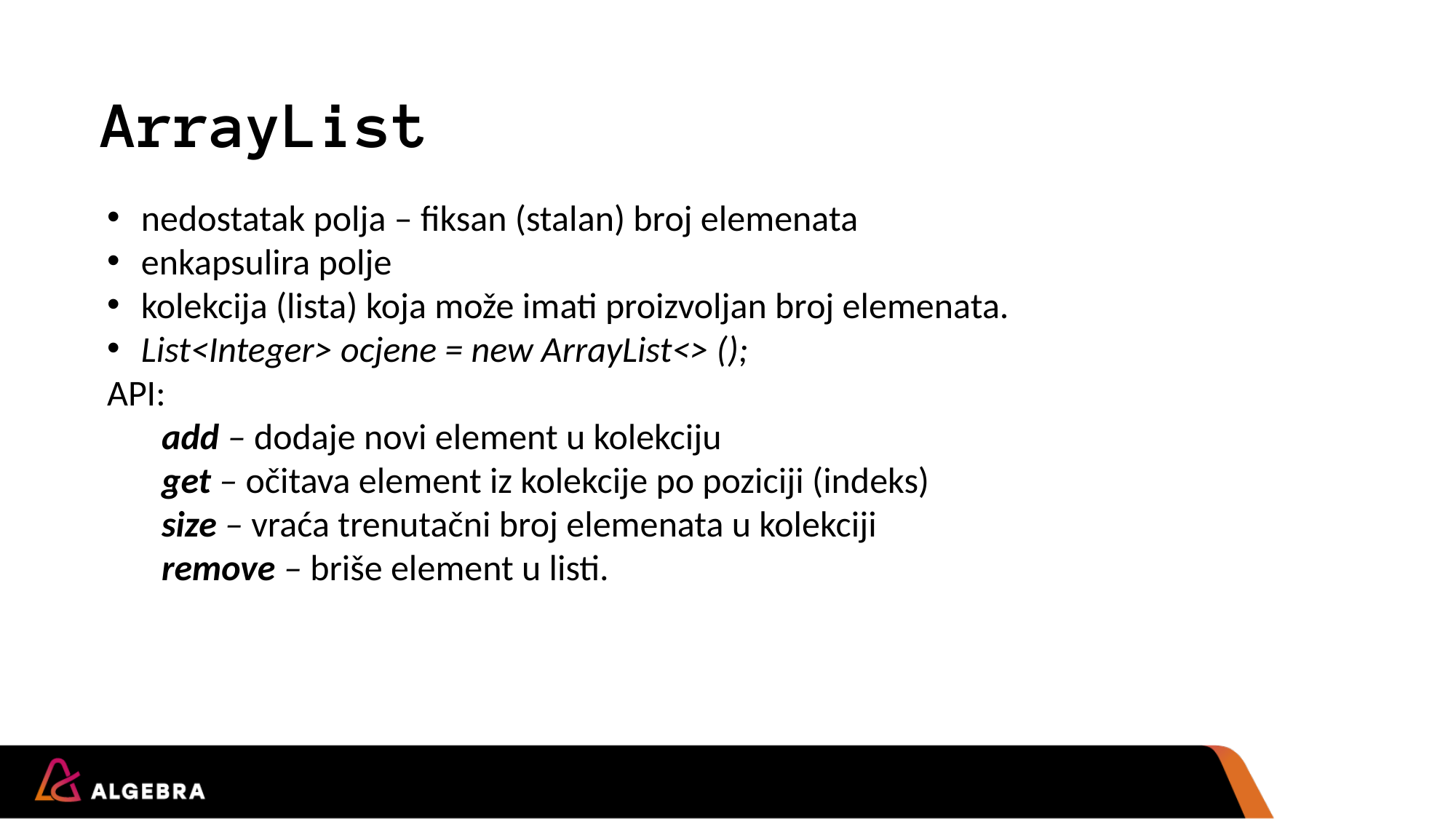

# ArrayList
nedostatak polja – fiksan (stalan) broj elemenata
enkapsulira polje
kolekcija (lista) koja može imati proizvoljan broj elemenata.
List<Integer> ocjene = new ArrayList<> ();
API:
add – dodaje novi element u kolekciju
get – očitava element iz kolekcije po poziciji (indeks)
size – vraća trenutačni broj elemenata u kolekciji
remove – briše element u listi.